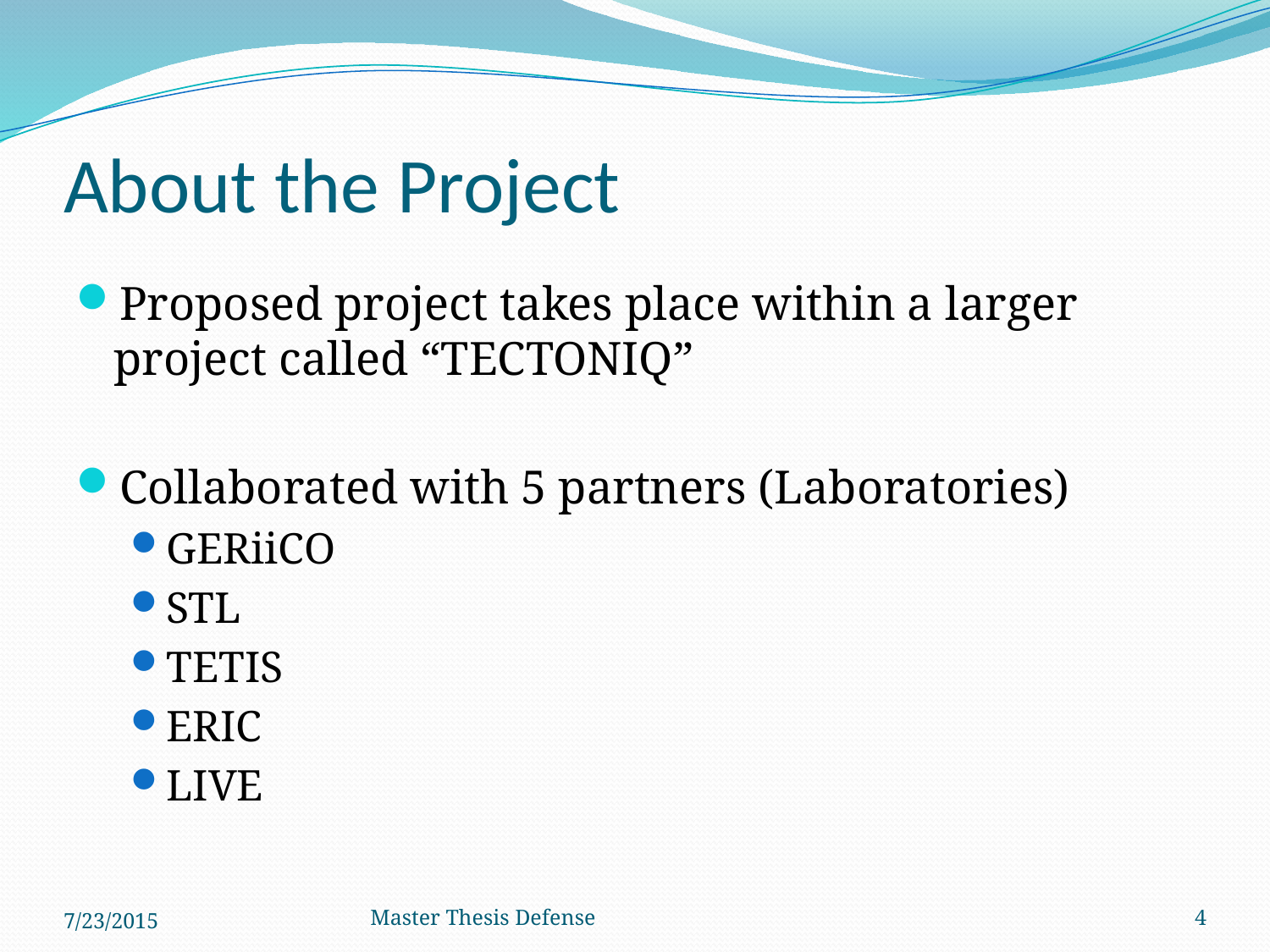

# About the Project
Proposed project takes place within a larger project called “TECTONIQ”

Collaborated with 5 partners (Laboratories)
GERiiCO
STL
TETIS
ERIC
LIVE
7/23/2015
Master Thesis Defense
4